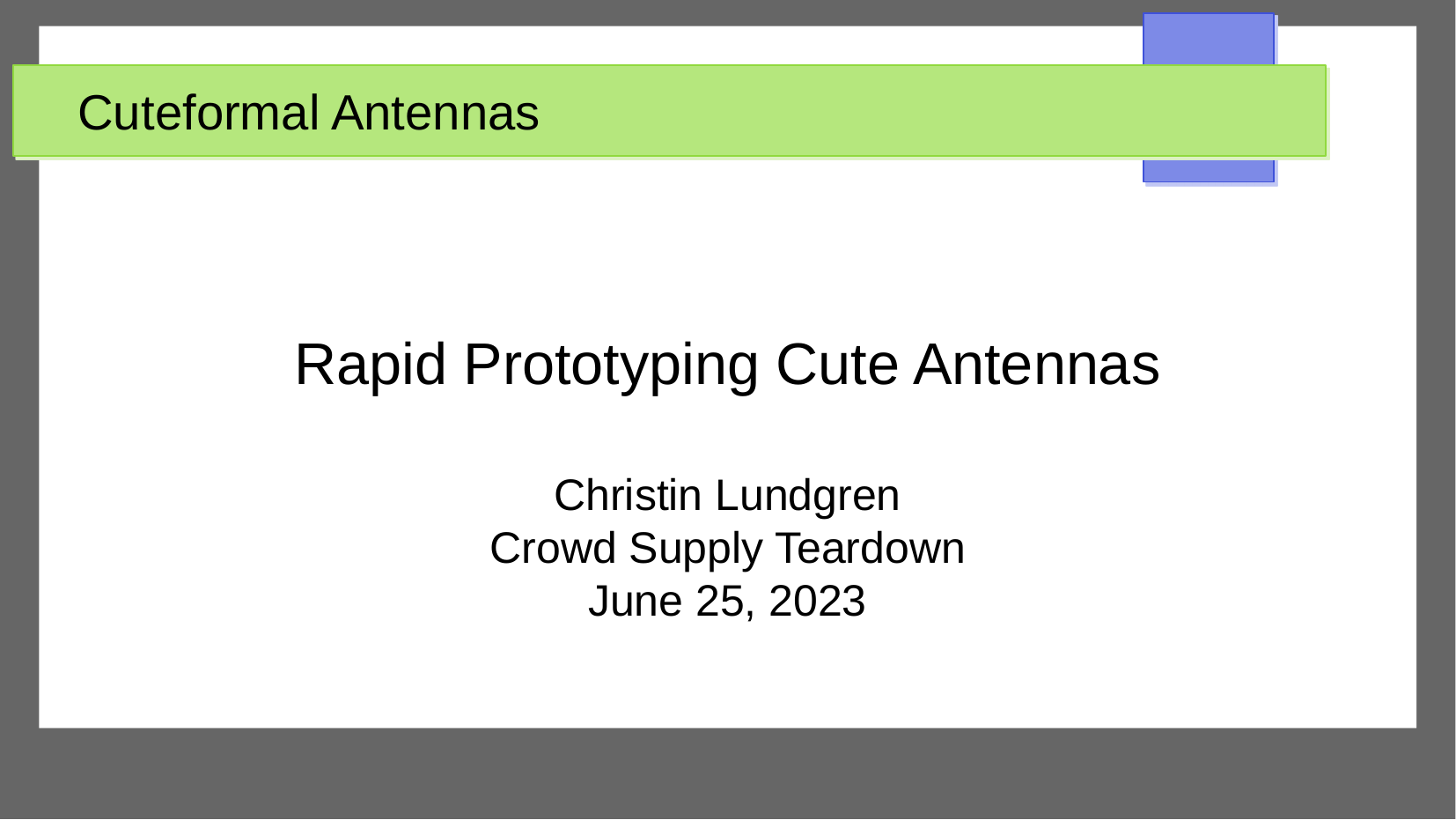

Cuteformal Antennas

Rapid Prototyping Cute Antennas

Christin Lundgren
Crowd Supply Teardown
June 25, 2023